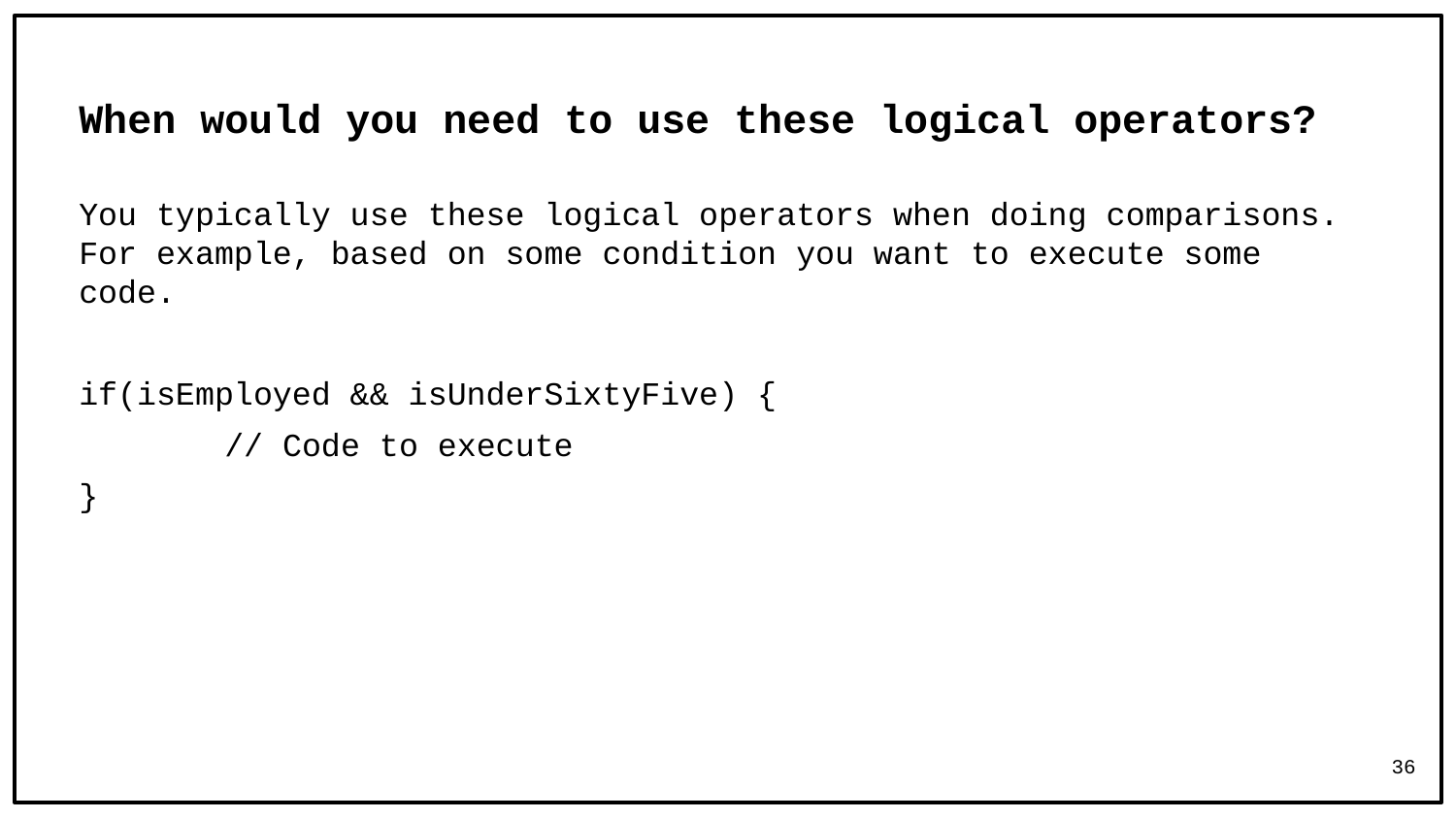

# When would you need to use these logical operators?
You typically use these logical operators when doing comparisons. For example, based on some condition you want to execute some code.

if(isEmployed && isUnderSixtyFive) {
	// Code to execute
}
36